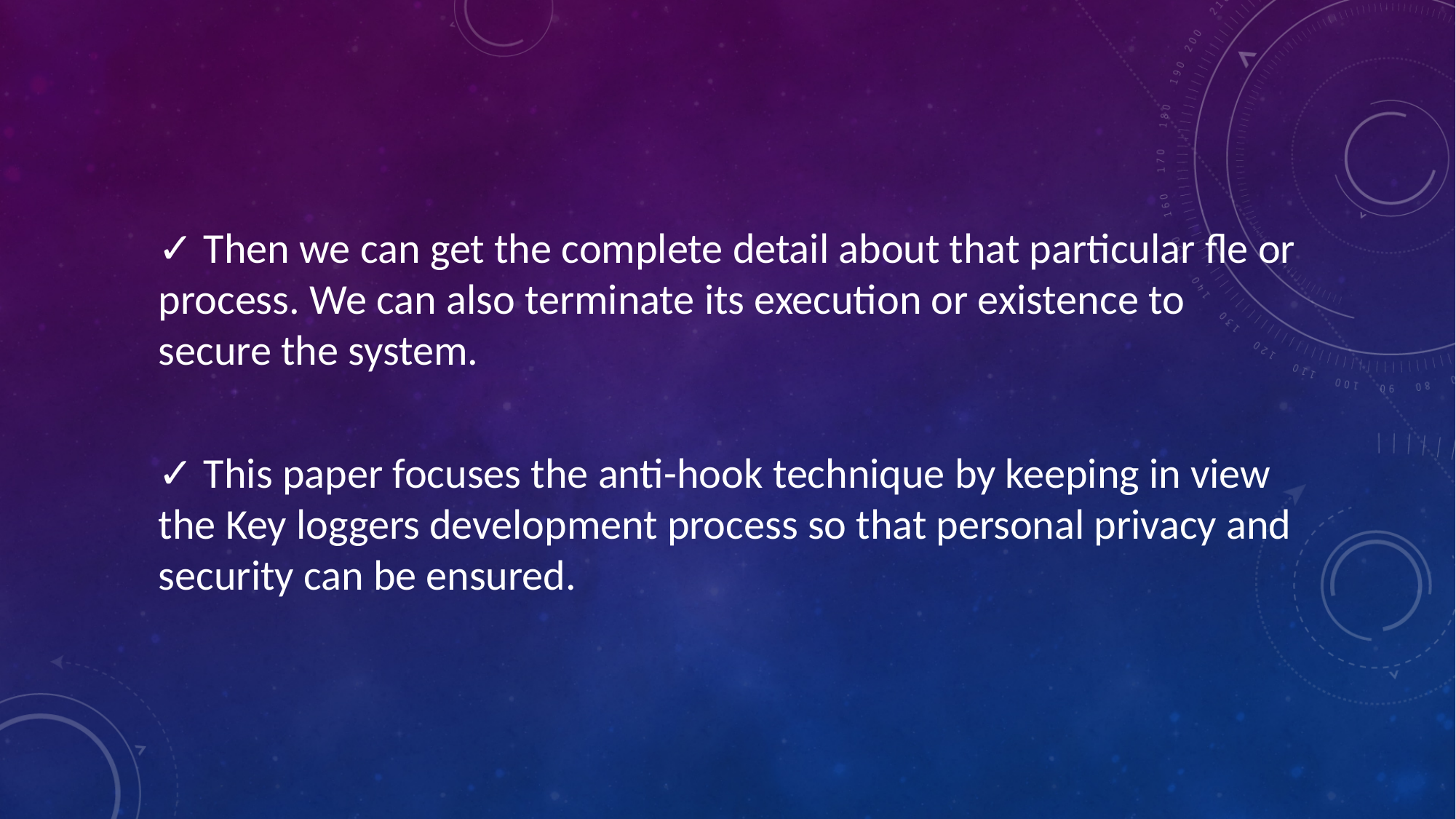

✓ Then we can get the complete detail about that particular fle or process. We can also terminate its execution or existence to secure the system.

✓ This paper focuses the anti-hook technique by keeping in view the Key loggers development process so that personal privacy and security can be ensured.